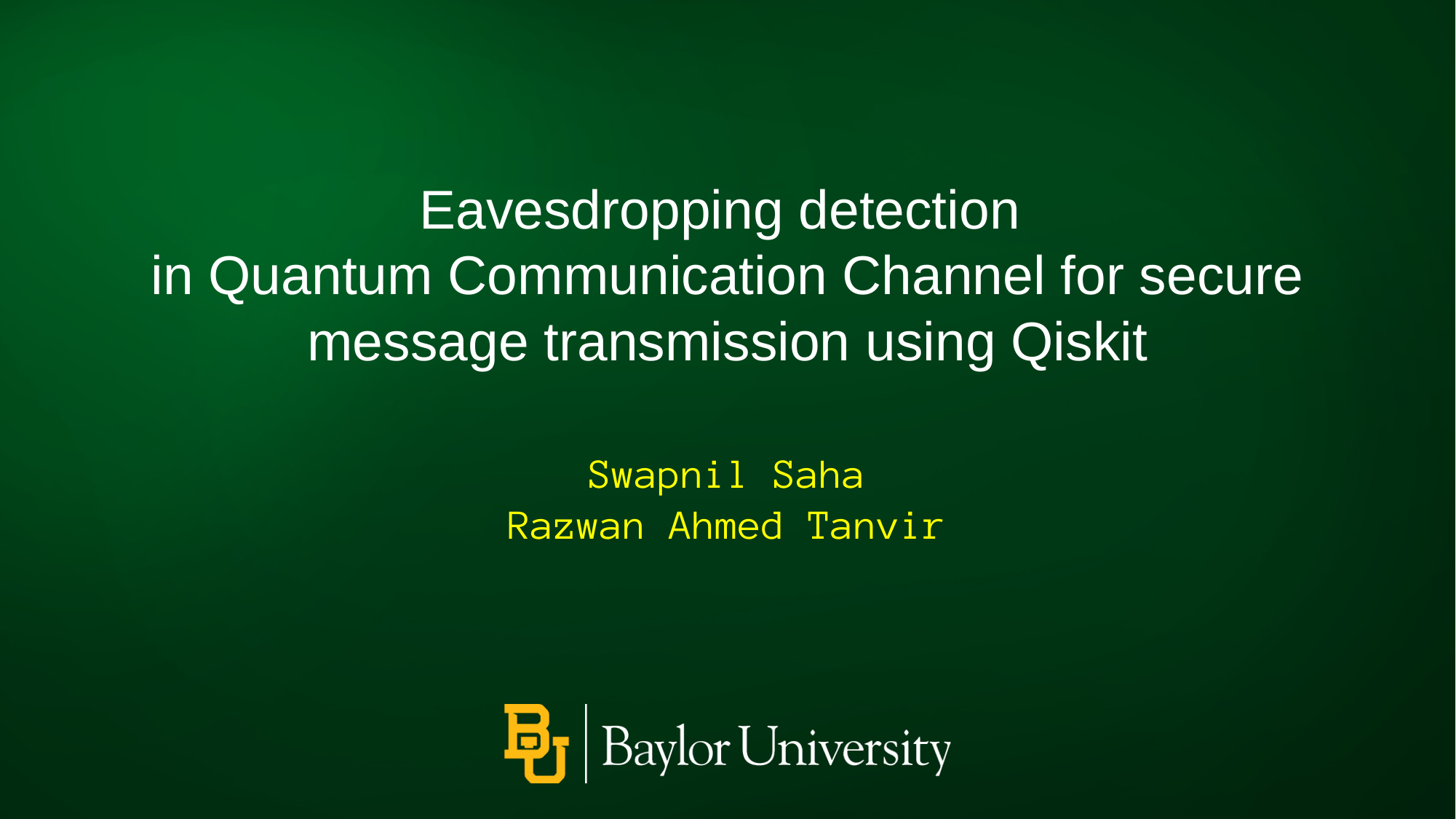

Eavesdropping detection
in Quantum Communication Channel for secure message transmission using Qiskit
Swapnil Saha
Razwan Ahmed Tanvir